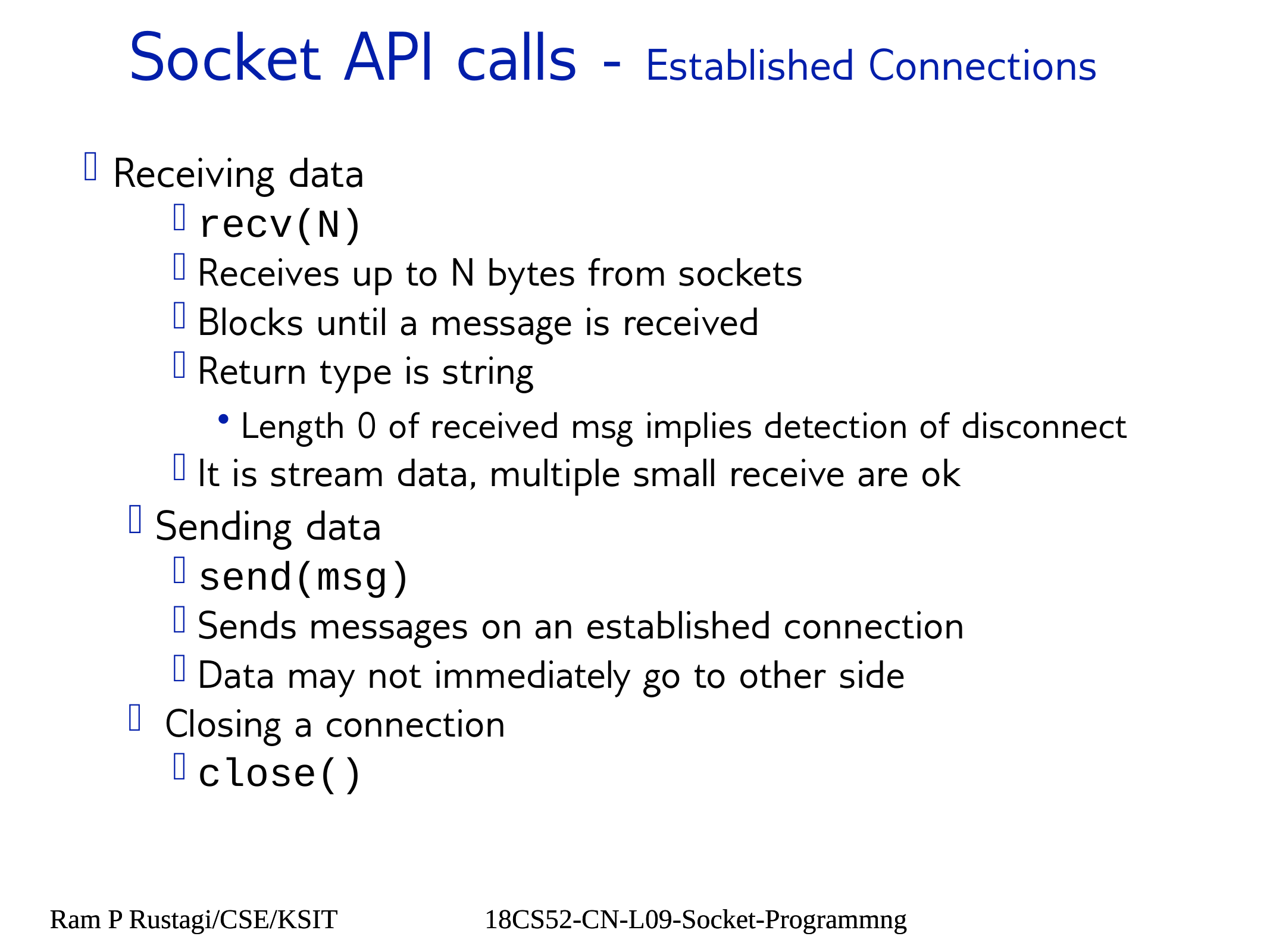

# Socket API calls - Established Connections
Receiving data
recv(N)
Receives up to N bytes from sockets
Blocks until a message is received
Return type is string
Length 0 of received msg implies detection of disconnect
It is stream data, multiple small receive are ok
Sending data
send(msg)
Sends messages on an established connection
Data may not immediately go to other side
 Closing a connection
close()
20
Ram P Rustagi/CSE/KSIT
18CS52-CN-L09-Socket-Programmng